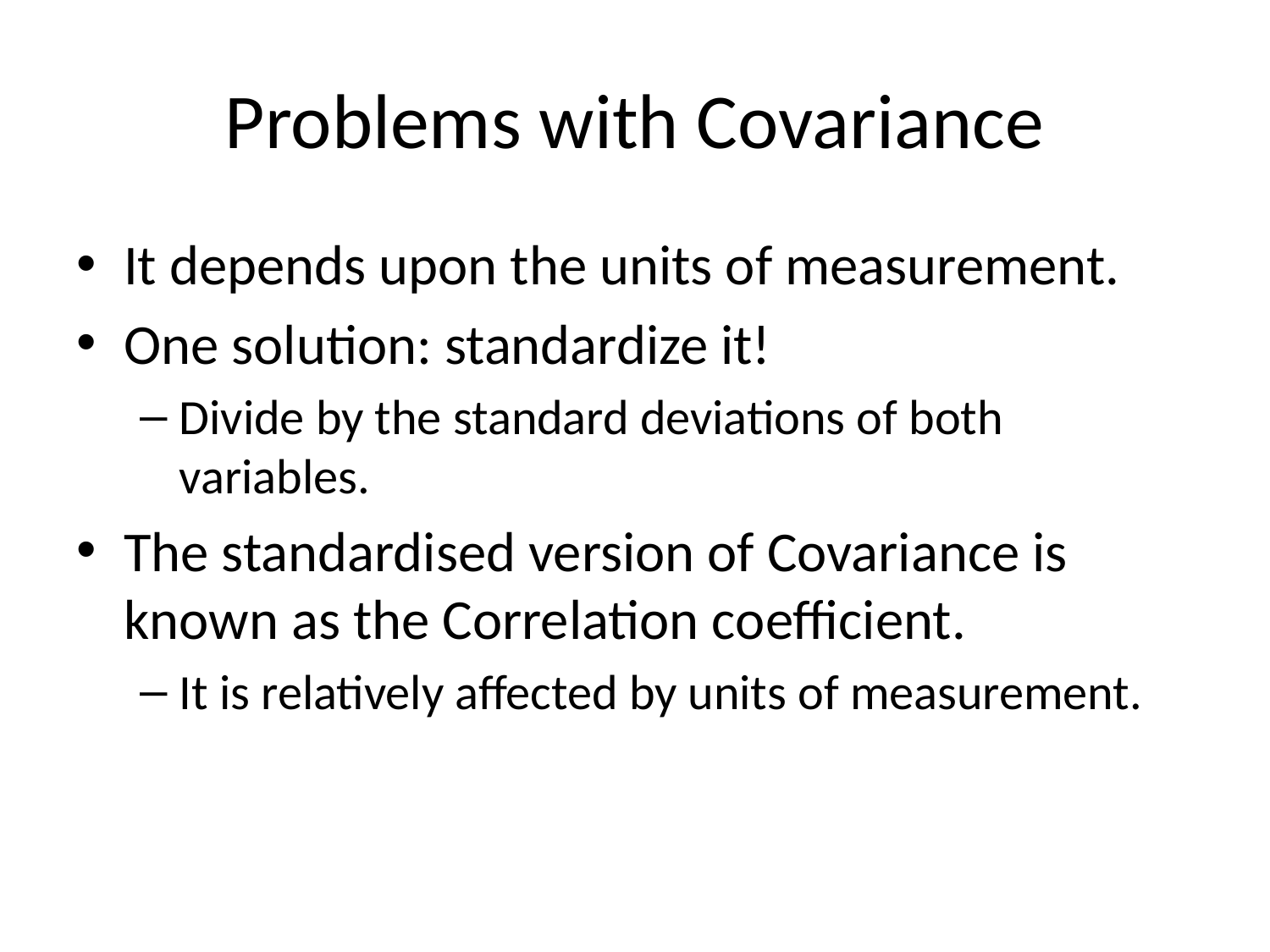

# Problems with Covariance
It depends upon the units of measurement.
One solution: standardize it!
Divide by the standard deviations of both variables.
The standardised version of Covariance is known as the Correlation coefficient.
It is relatively affected by units of measurement.